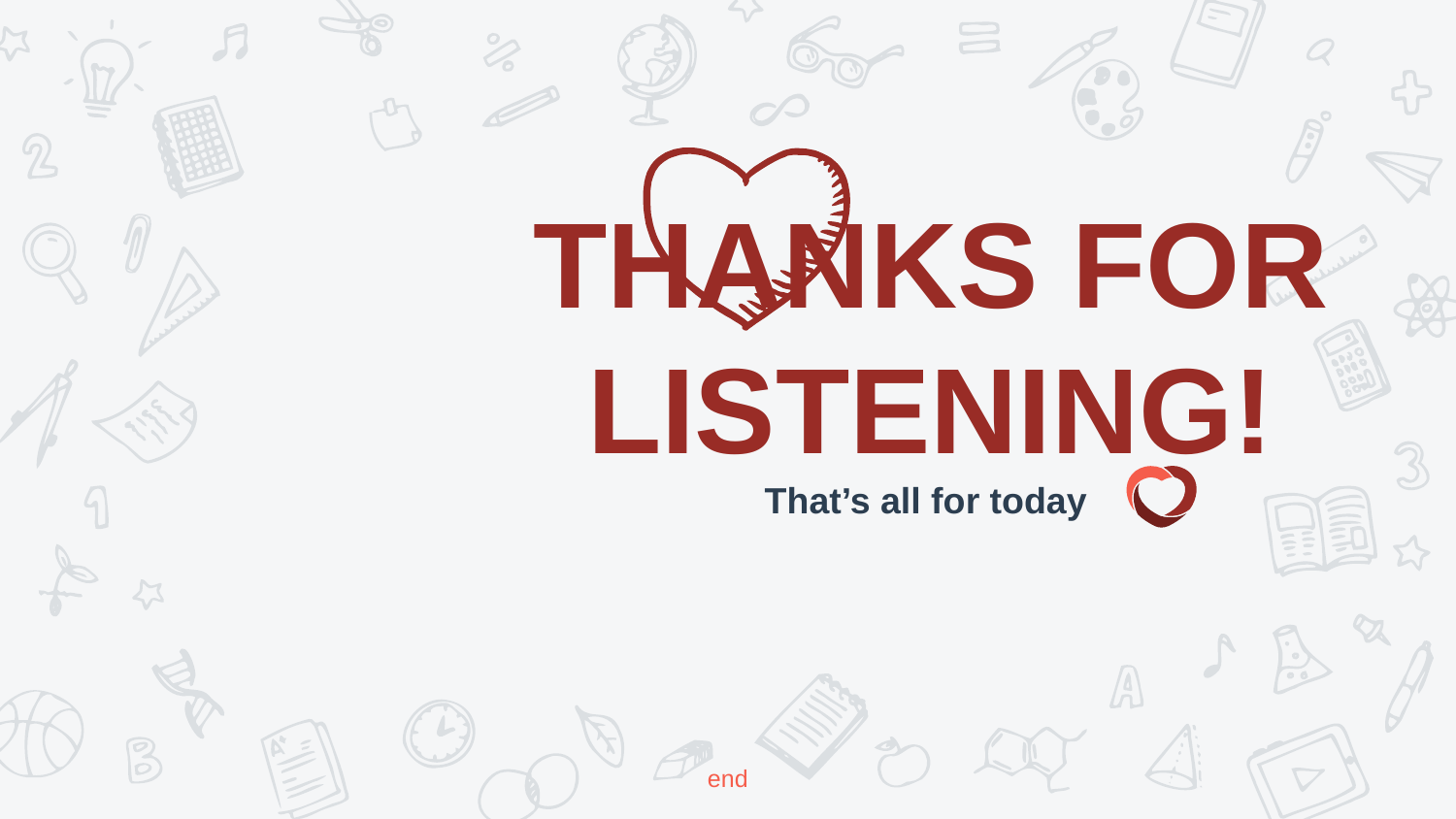

THANKS FOR LISTENING!

That’s all for today
end